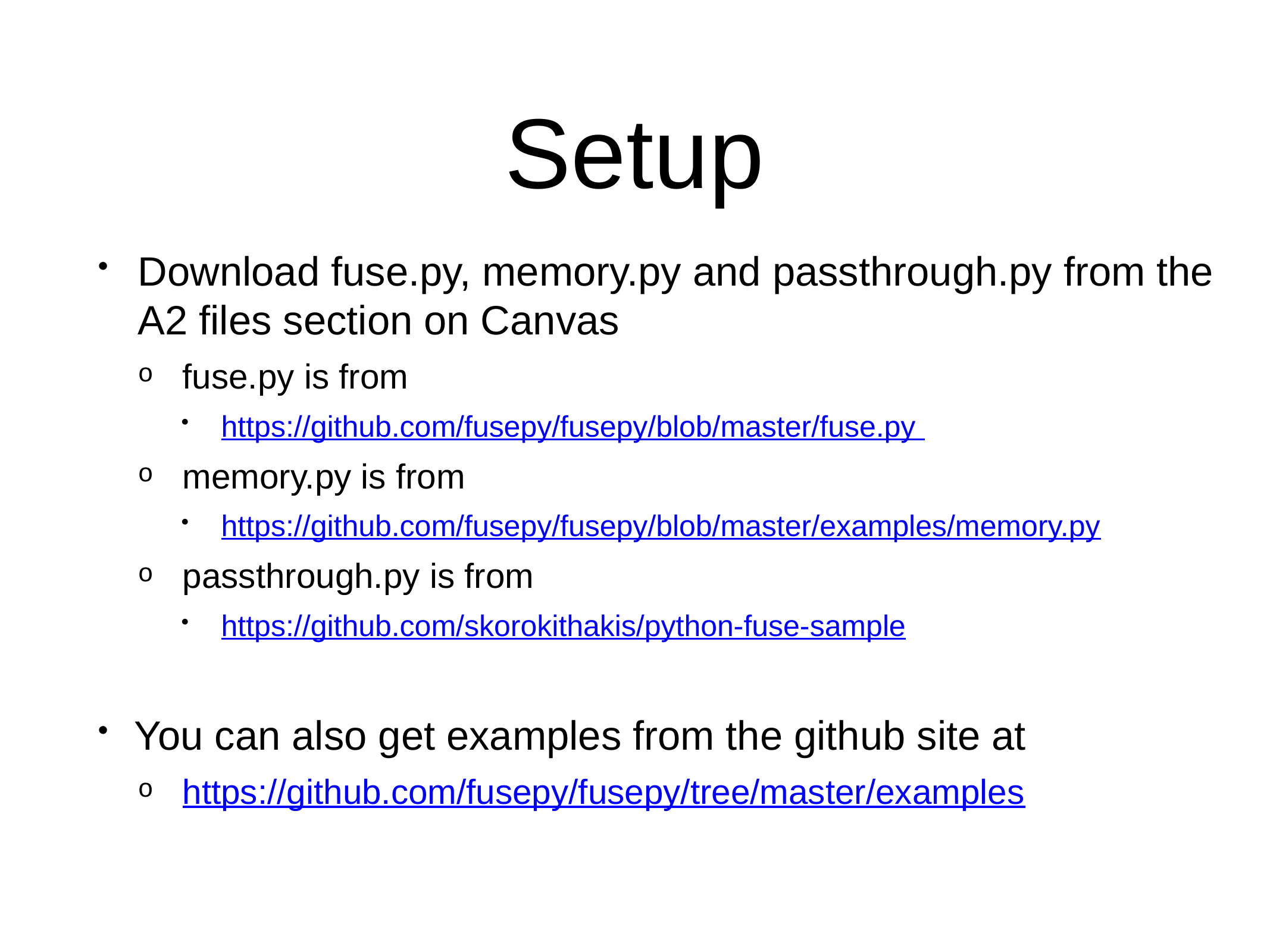

# Setup
Download fuse.py, memory.py and passthrough.py from the A2 files section on Canvas
fuse.py is from
https://github.com/fusepy/fusepy/blob/master/fuse.py
memory.py is from
https://github.com/fusepy/fusepy/blob/master/examples/memory.py
passthrough.py is from
https://github.com/skorokithakis/python-fuse-sample

You can also get examples from the github site at
https://github.com/fusepy/fusepy/tree/master/examples